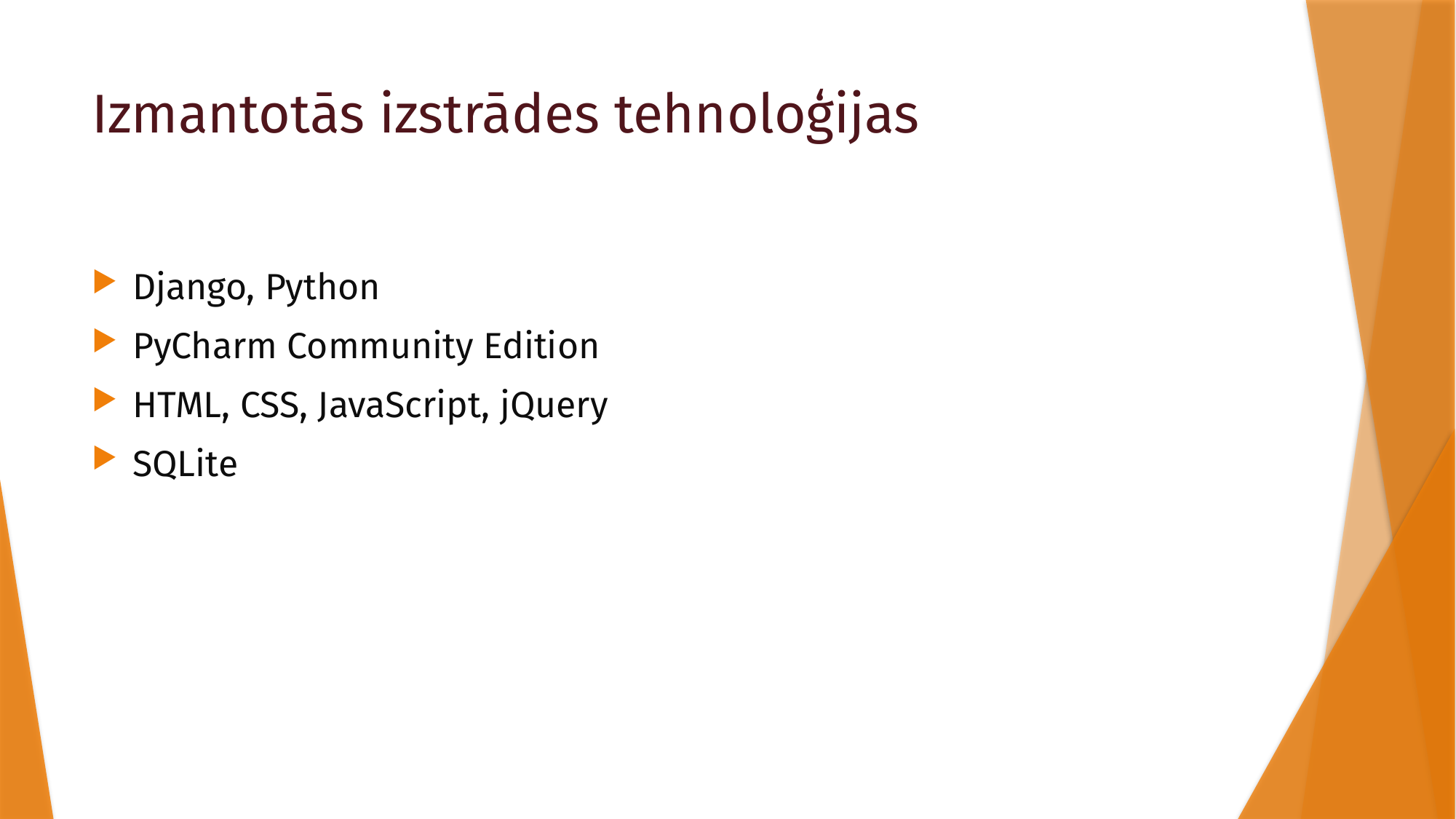

# Izmantotās izstrādes tehnoloģijas
Django, Python
PyCharm Community Edition
HTML, CSS, JavaScript, jQuery
SQLite